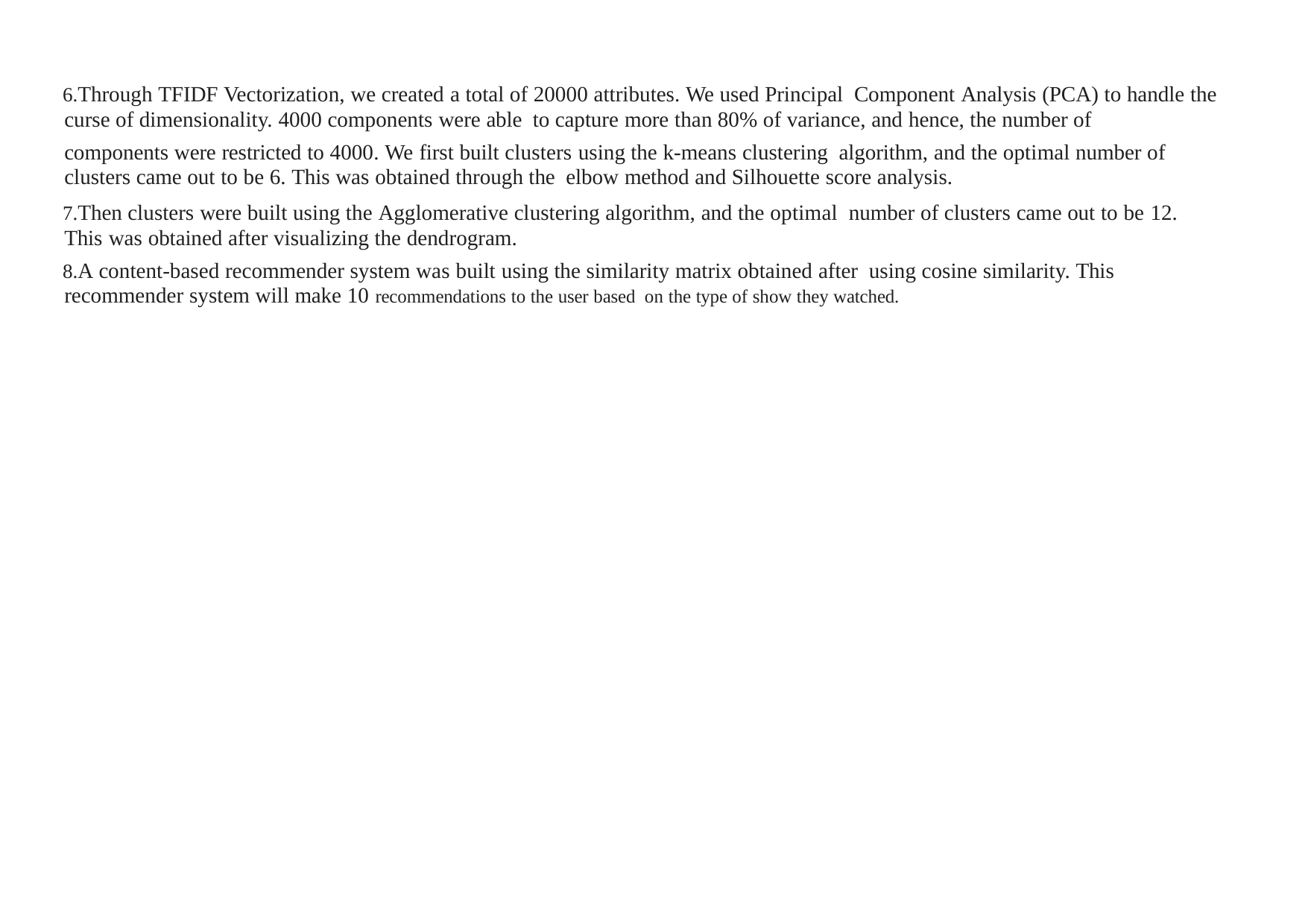

Through TFIDF Vectorization, we created a total of 20000 attributes. We used Principal  Component Analysis (PCA) to handle the curse of dimensionality. 4000 components were able  to capture more than 80% of variance, and hence, the number of
components were restricted to 4000. We first built clusters using the k-means clustering  algorithm, and the optimal number of clusters came out to be 6. This was obtained through the  elbow method and Silhouette score analysis.
Then clusters were built using the Agglomerative clustering algorithm, and the optimal  number of clusters came out to be 12. This was obtained after visualizing the dendrogram.
A content-based recommender system was built using the similarity matrix obtained after  using cosine similarity. This recommender system will make 10 recommendations to the user based  on the type of show they watched.